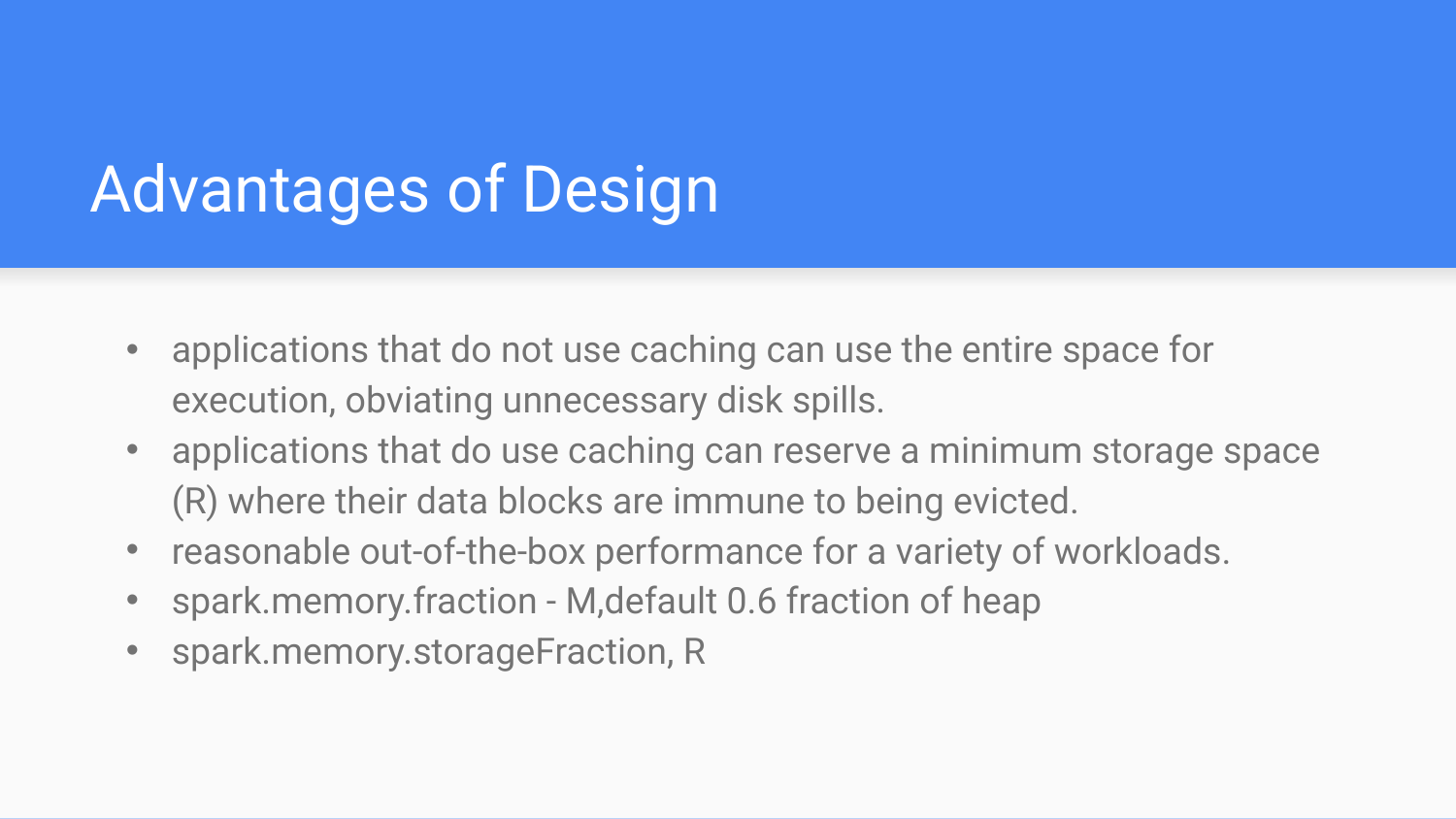

# Advantages of Design
applications that do not use caching can use the entire space for execution, obviating unnecessary disk spills.
applications that do use caching can reserve a minimum storage space (R) where their data blocks are immune to being evicted.
reasonable out-of-the-box performance for a variety of workloads.
spark.memory.fraction - M,default 0.6 fraction of heap
spark.memory.storageFraction, R